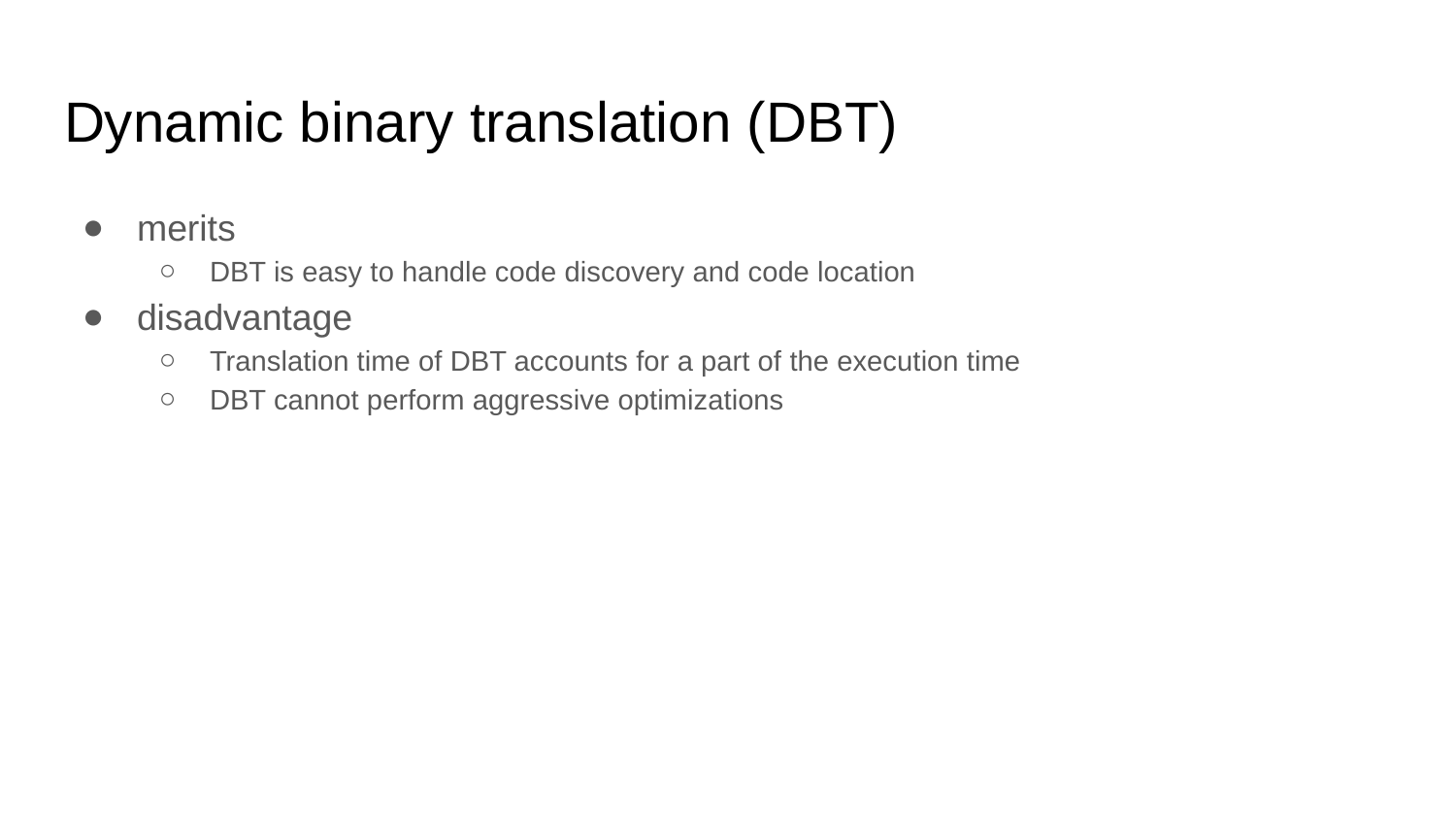

# Dynamic binary translation (DBT)
merits
DBT is easy to handle code discovery and code location
disadvantage
Translation time of DBT accounts for a part of the execution time
DBT cannot perform aggressive optimizations